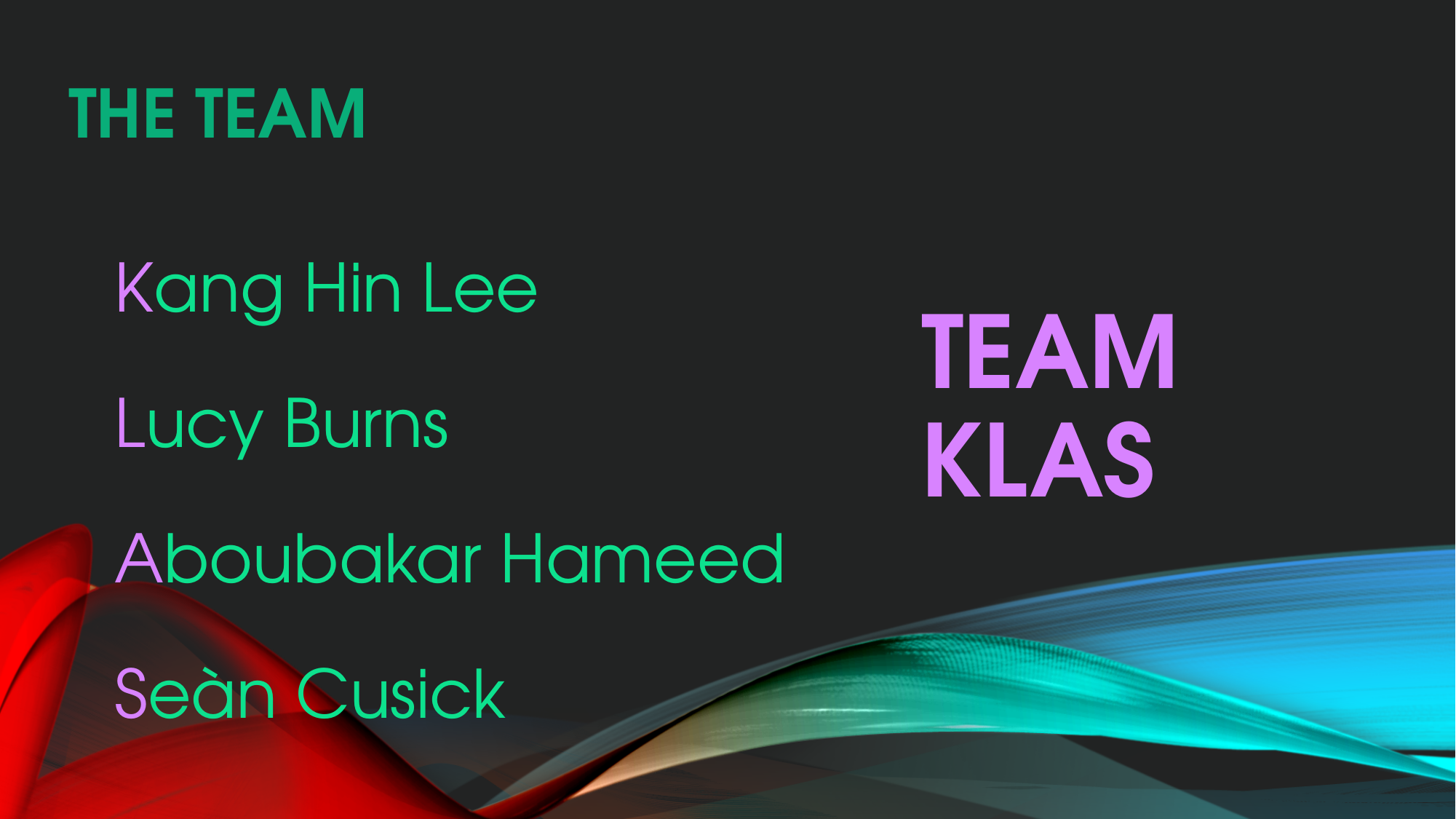

# The Team
Kang Hin Lee
Lucy Burns
Aboubakar Hameed
Seàn Cusick

TEAM KLAS